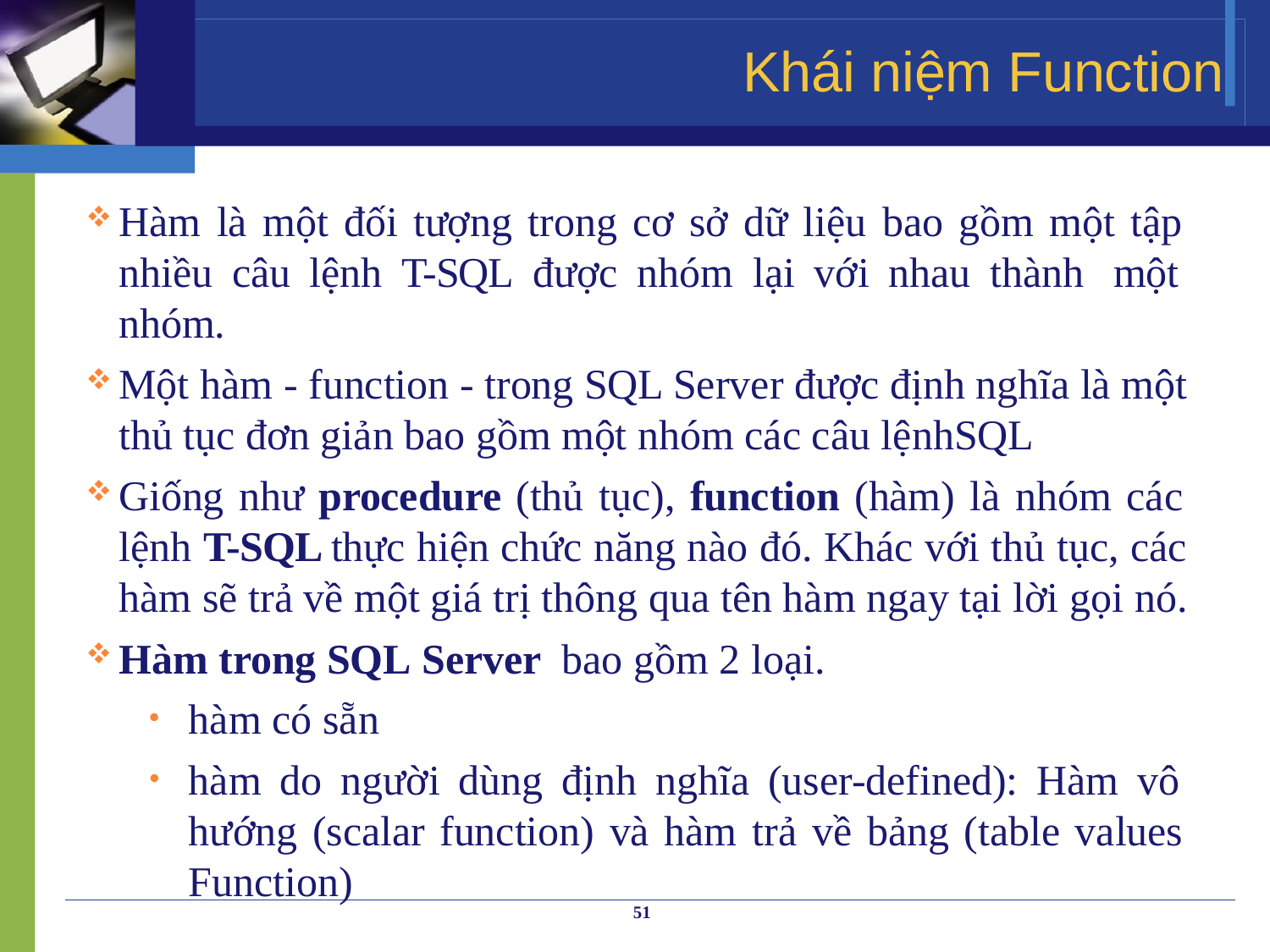

# Khái niệm Function
Hàm là một đối tượng trong cơ sở dữ liệu bao gồm một tập  nhiều câu lệnh T-SQL được nhóm lại với nhau thành một  nhóm.
Một hàm - function - trong SQL Server được định nghĩa là một  thủ tục đơn giản bao gồm một nhóm các câu lệnhSQL
Giống như procedure (thủ tục), function (hàm) là nhóm các  lệnh T-SQL thực hiện chức năng nào đó. Khác với thủ tục, các  hàm sẽ trả về một giá trị thông qua tên hàm ngay tại lời gọi nó.
Hàm trong SQL Server bao gồm 2 loại.
hàm có sẵn
hàm do người dùng định nghĩa (user-defined): Hàm vô  hướng (scalar function) và hàm trả về bảng (table values  Function)
51